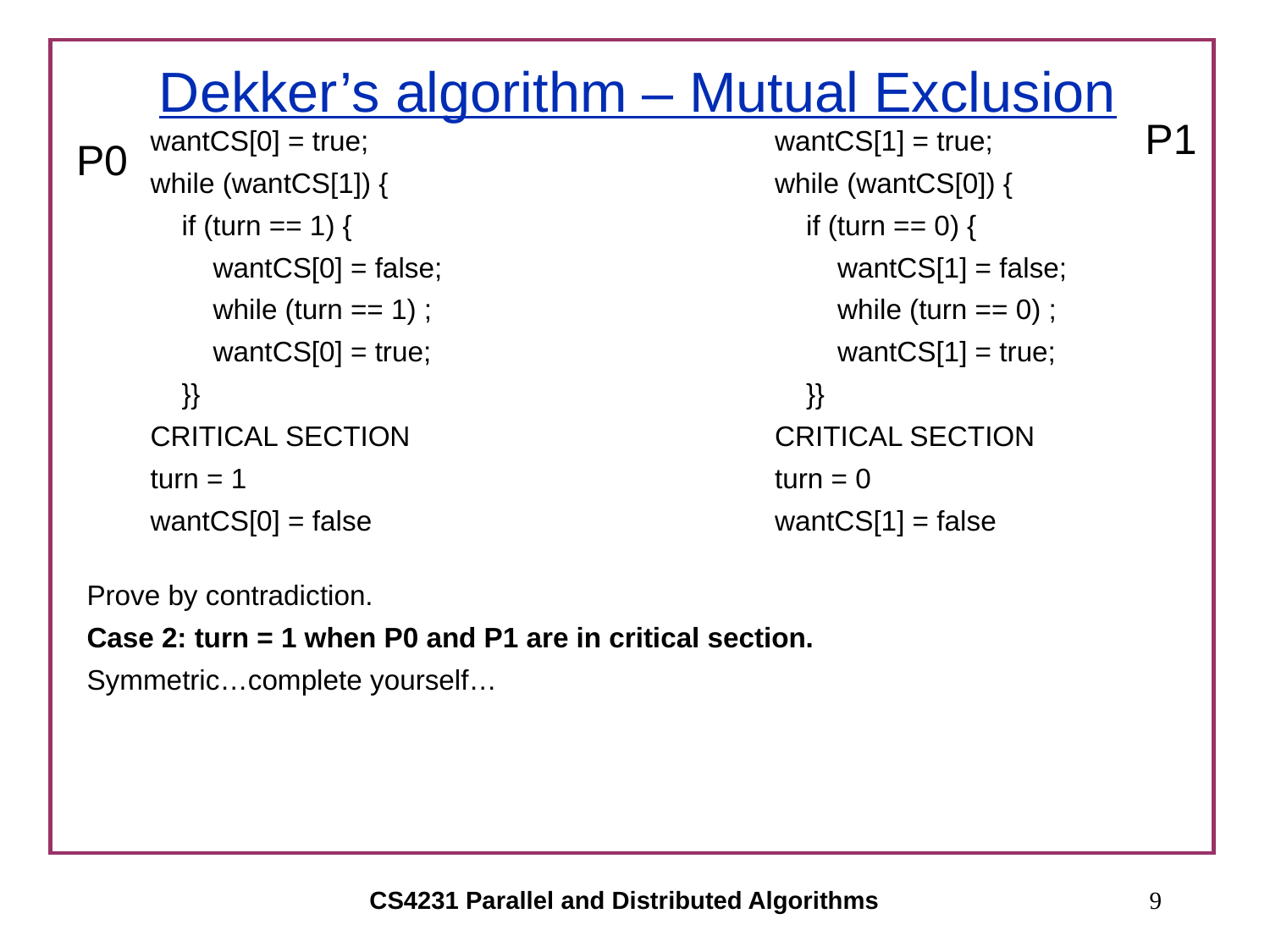

# Dekker’s algorithm – Mutual Exclusion
P1
wantCS[0] = true;
while (wantCS[1]) {
    if (turn == 1) {
        wantCS[0] = false;
        while (turn == 1) ;
        wantCS[0] = true;
    }}
CRITICAL SECTION
turn = 1
wantCS[0] = false

wantCS[1] = true;
while (wantCS[0]) {
    if (turn == 0) {
        wantCS[1] = false;
        while (turn == 0) ;
        wantCS[1] = true;
    }}
CRITICAL SECTION
turn = 0
wantCS[1] = false
P0
Prove by contradiction.
Case 2: turn = 1 when P0 and P1 are in critical section.
Symmetric…complete yourself…
CS4231 Parallel and Distributed Algorithms
9